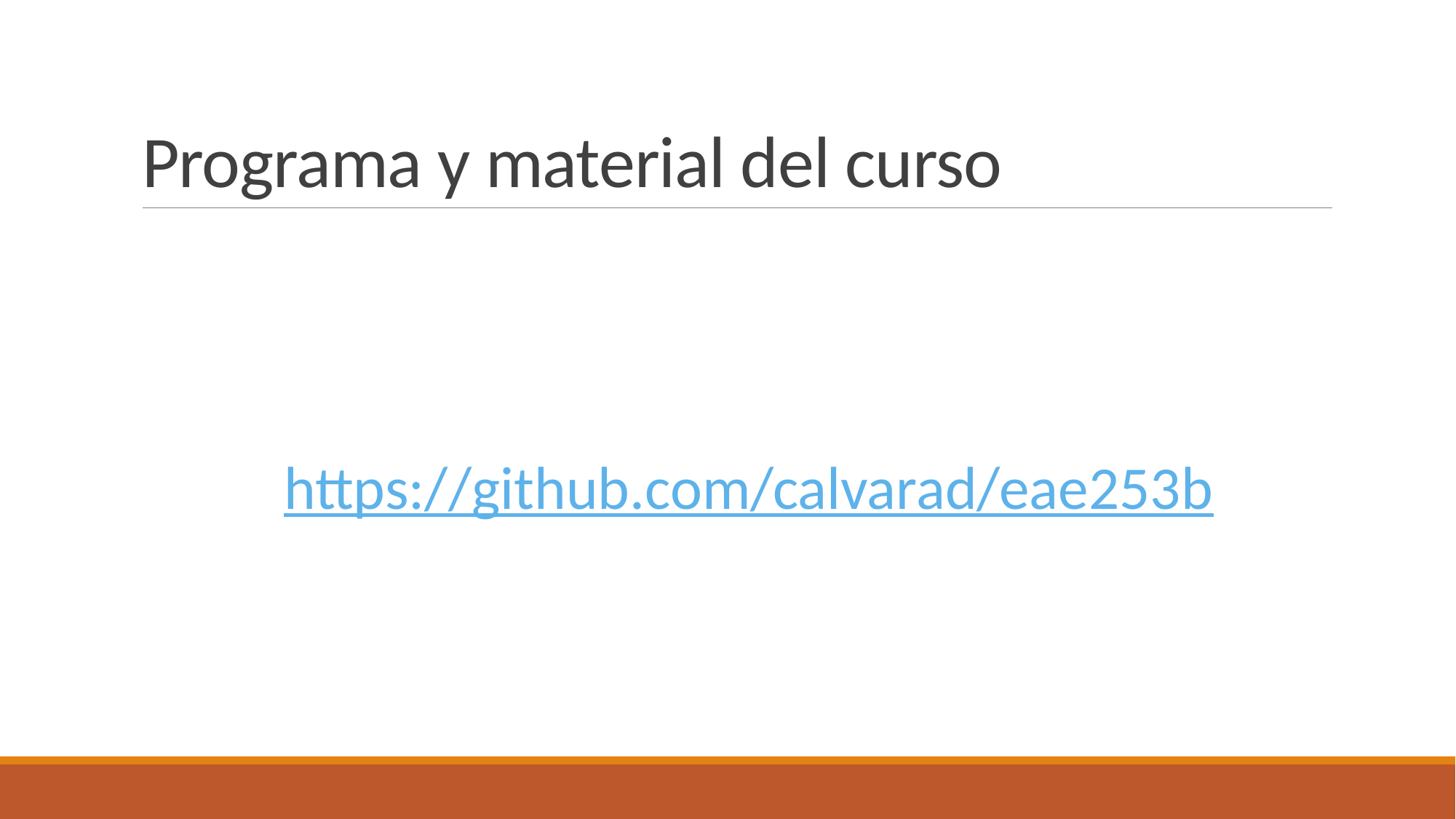

# Programa y material del curso

https://github.com/calvarad/eae253b